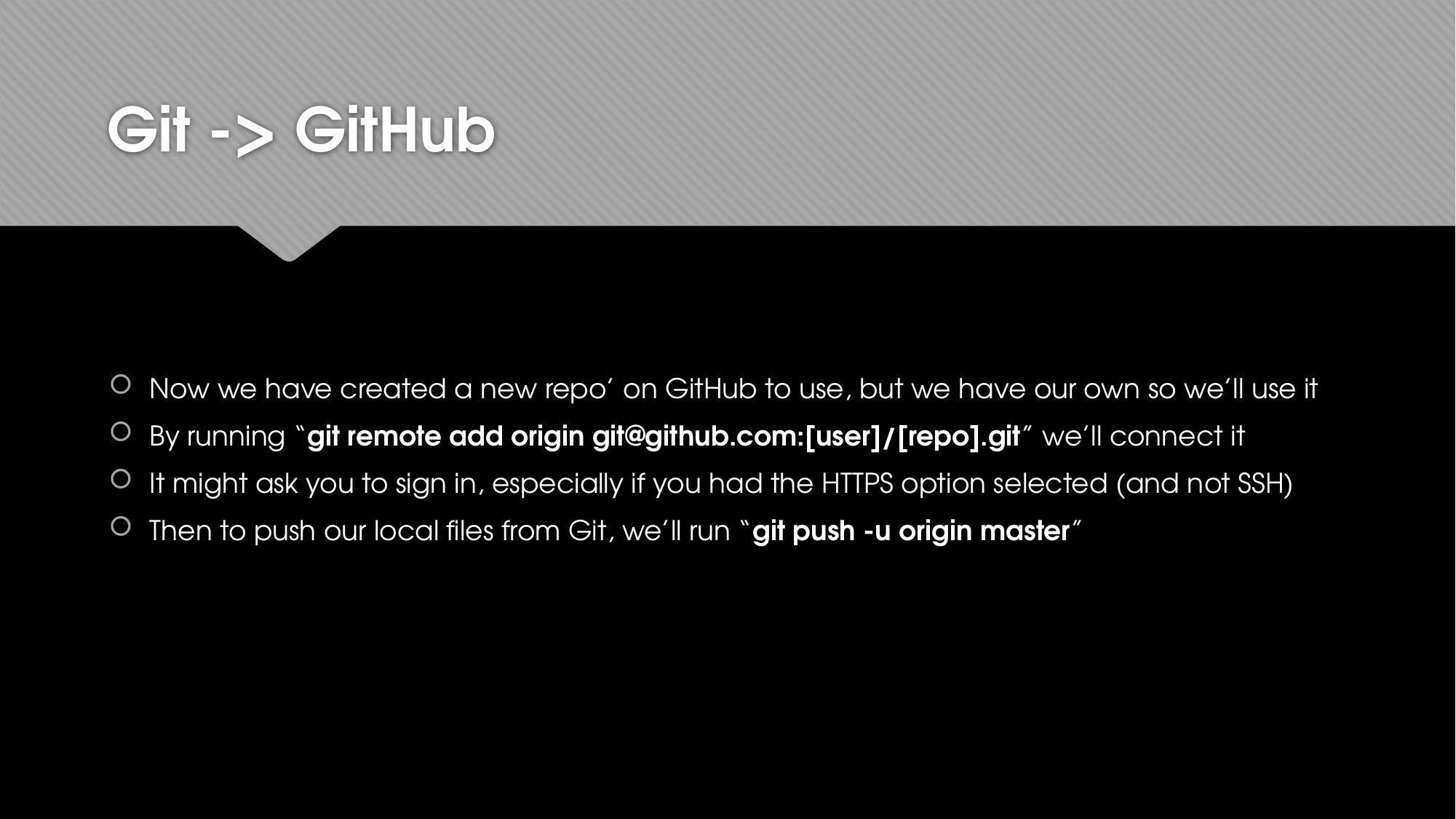

# Git -> GitHub
Now we have created a new repo’ on GitHub to use, but we have our own so we’ll use it
By running “git remote add origin git@github.com:[user]/[repo].git” we’ll connect it
It might ask you to sign in, especially if you had the HTTPS option selected (and not SSH)
Then to push our local files from Git, we’ll run “git push -u origin master”